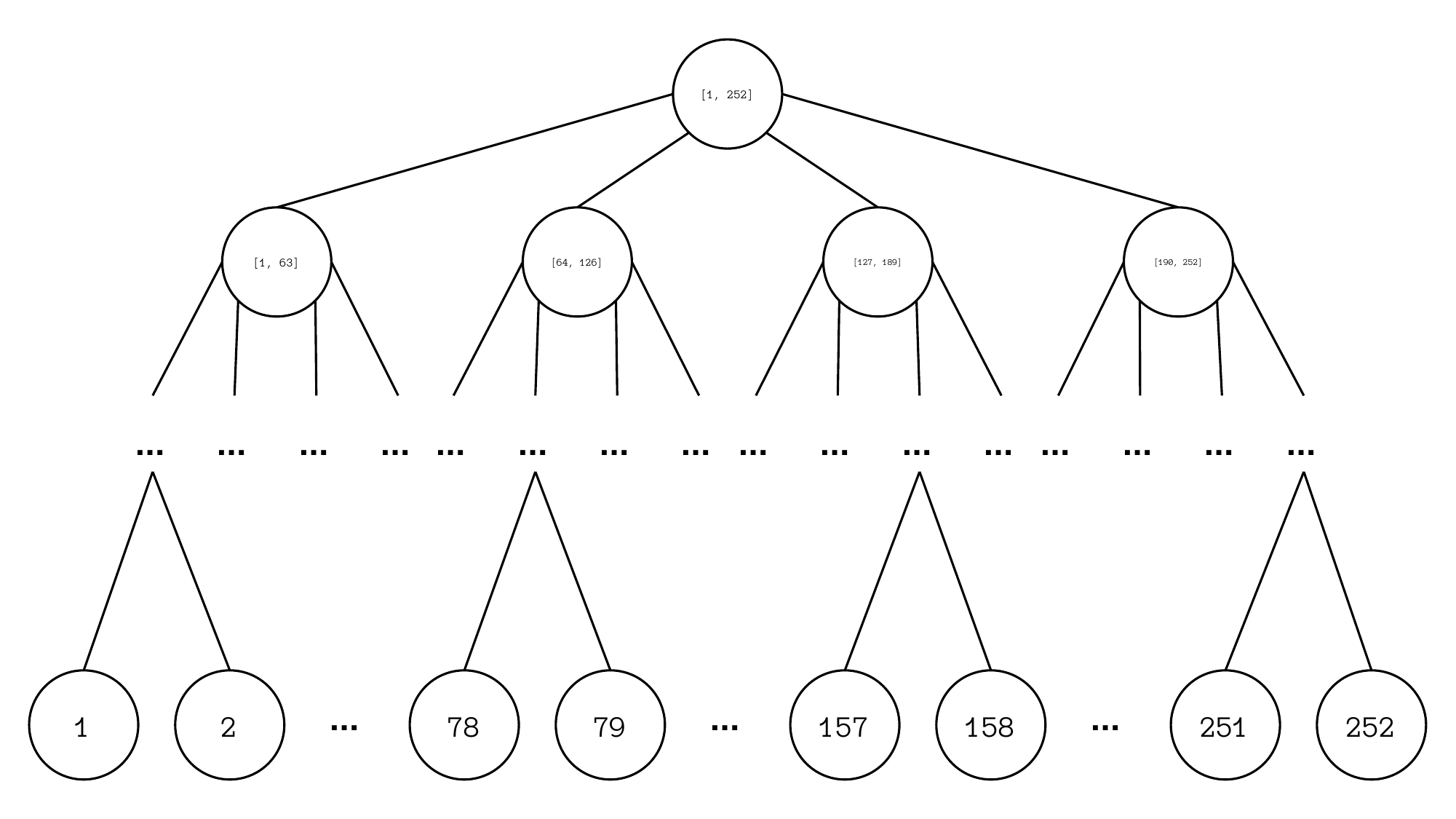

[1, 252]
[1, 63]
[64, 126]
[127, 189]
[190, 252]
…
…
…
…
…
…
…
…
…
…
…
…
…
…
…
…
1
2
…
78
79
…
157
158
…
251
252